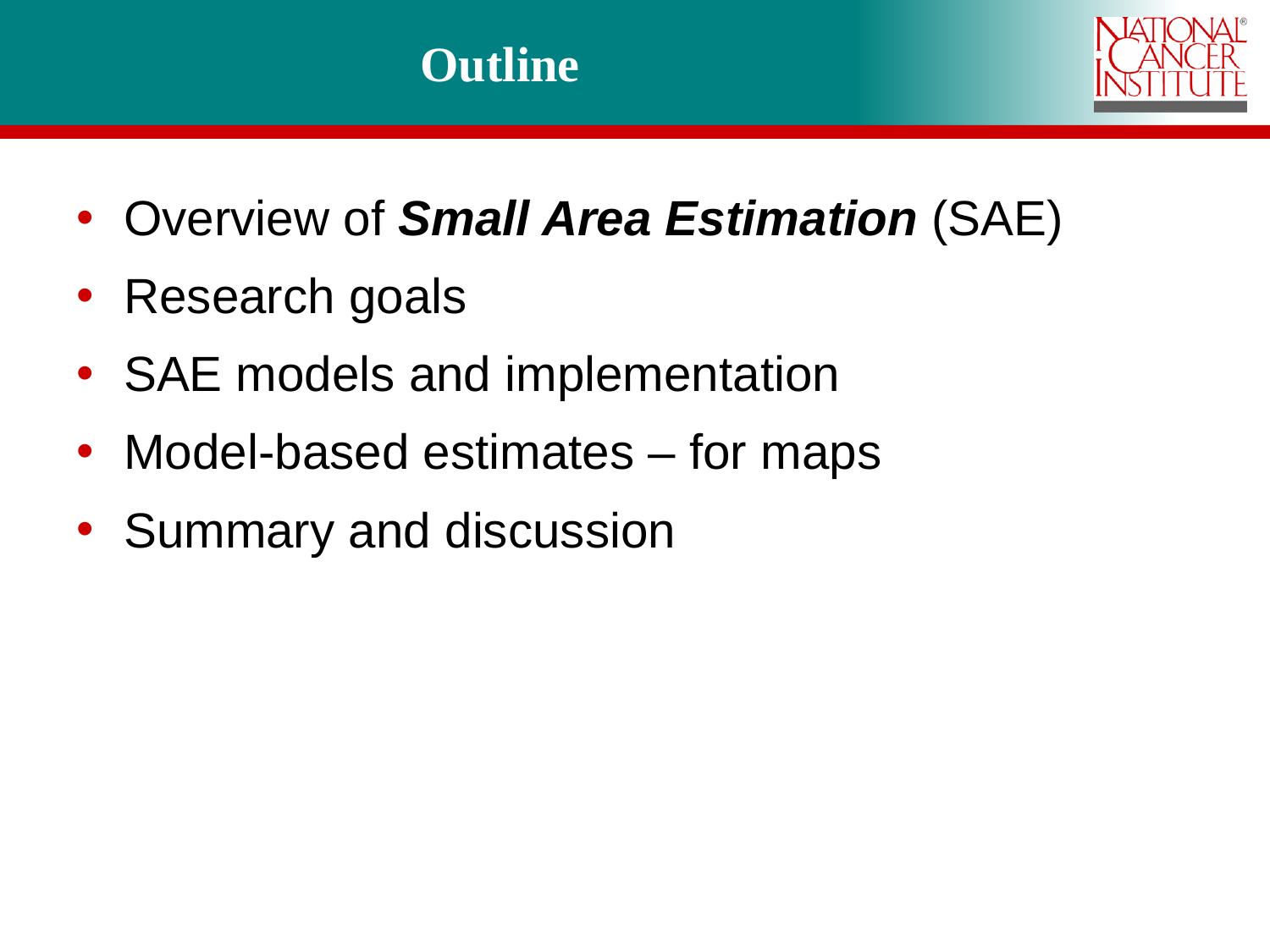

# Outline
Overview of Small Area Estimation (SAE)
Research goals
SAE models and implementation
Model-based estimates – for maps
Summary and discussion